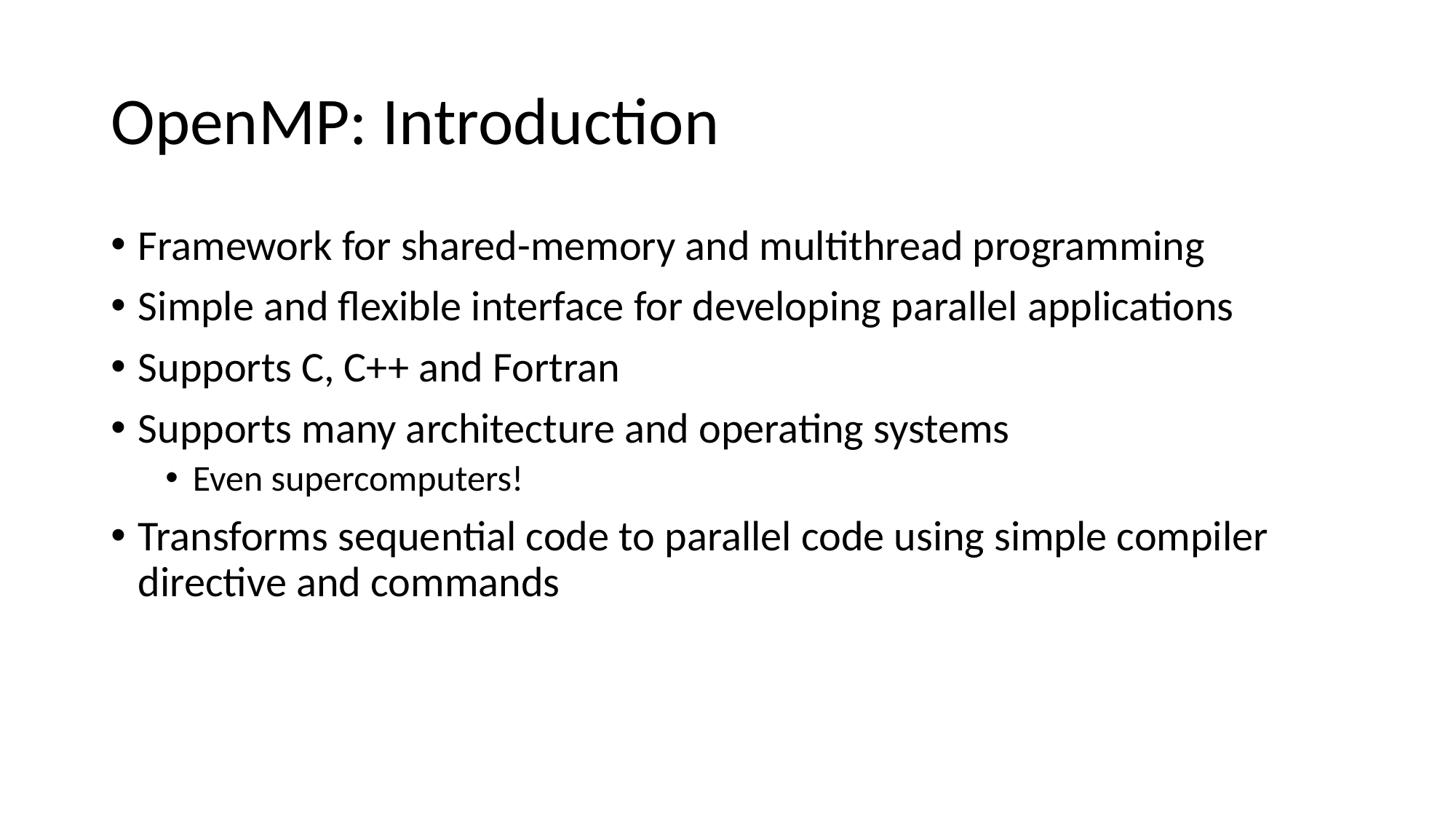

# OpenMP: Introduction
Framework for shared-memory and multithread programming
Simple and flexible interface for developing parallel applications
Supports C, C++ and Fortran
Supports many architecture and operating systems
Even supercomputers!
Transforms sequential code to parallel code using simple compiler directive and commands